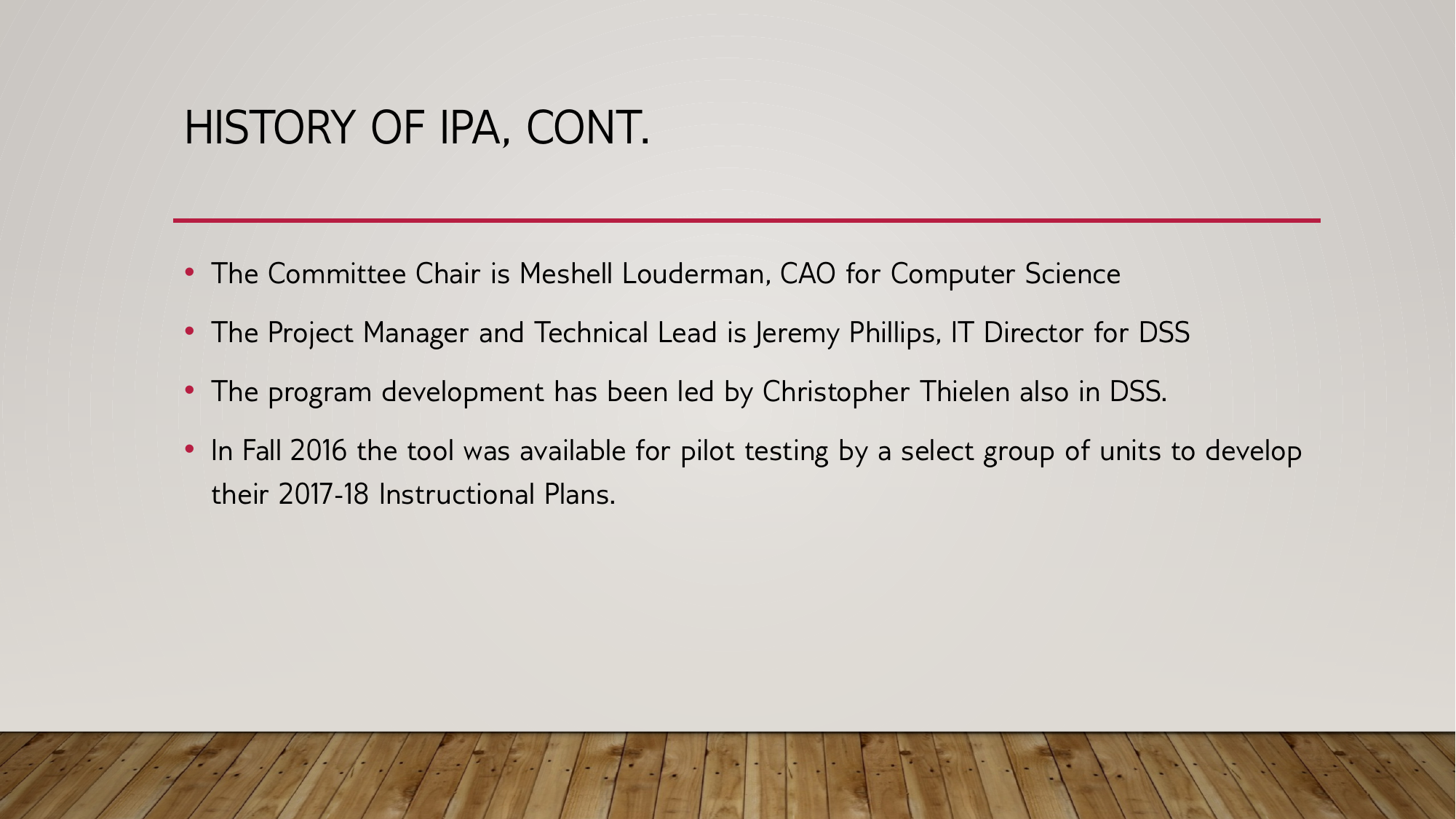

# History of ipa, Cont.
The Committee Chair is Meshell Louderman, CAO for Computer Science
The Project Manager and Technical Lead is Jeremy Phillips, IT Director for DSS
The program development has been led by Christopher Thielen also in DSS.
In Fall 2016 the tool was available for pilot testing by a select group of units to develop their 2017-18 Instructional Plans.